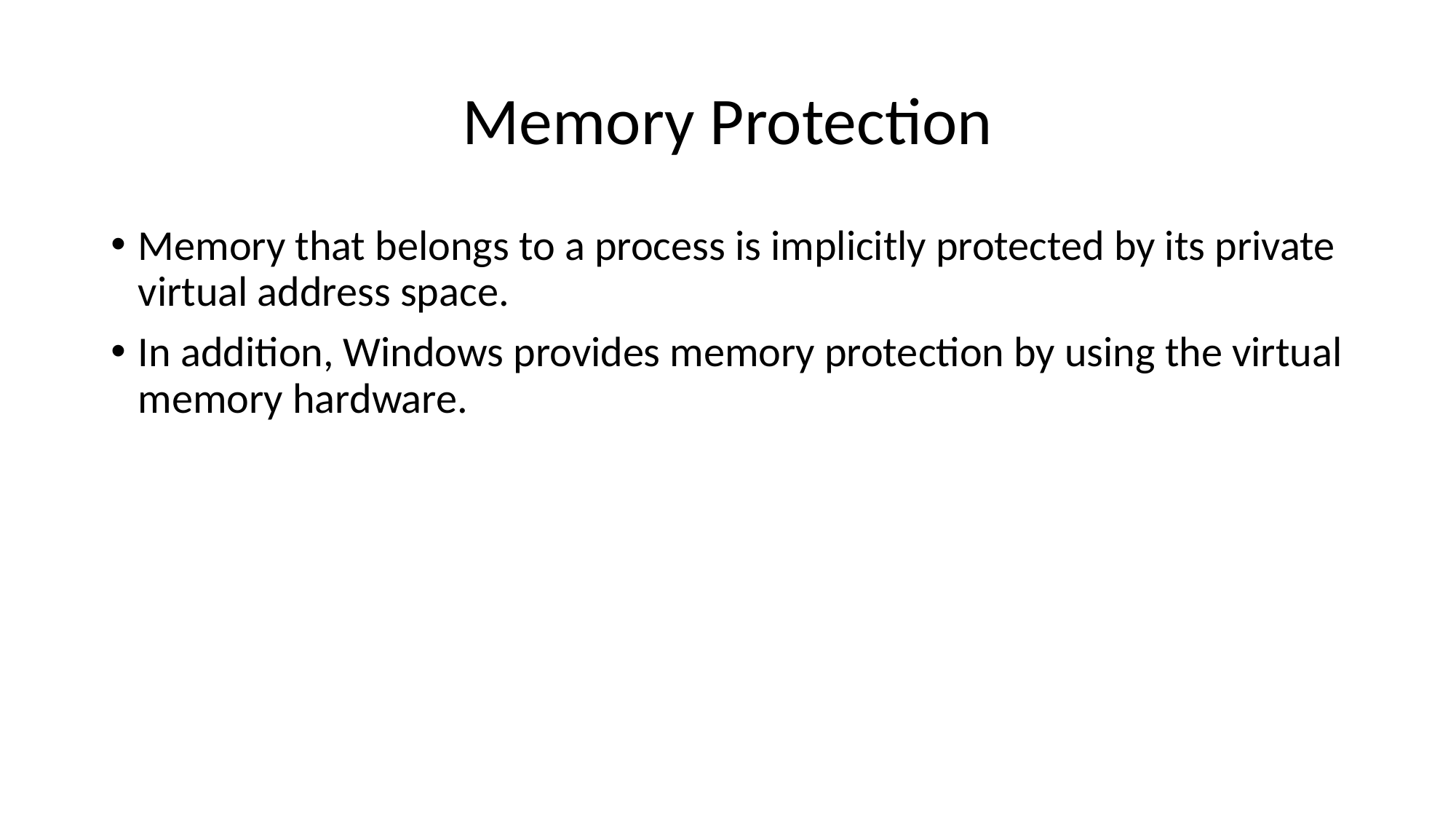

# Memory Protection
Memory that belongs to a process is implicitly protected by its private virtual address space.
In addition, Windows provides memory protection by using the virtual memory hardware.